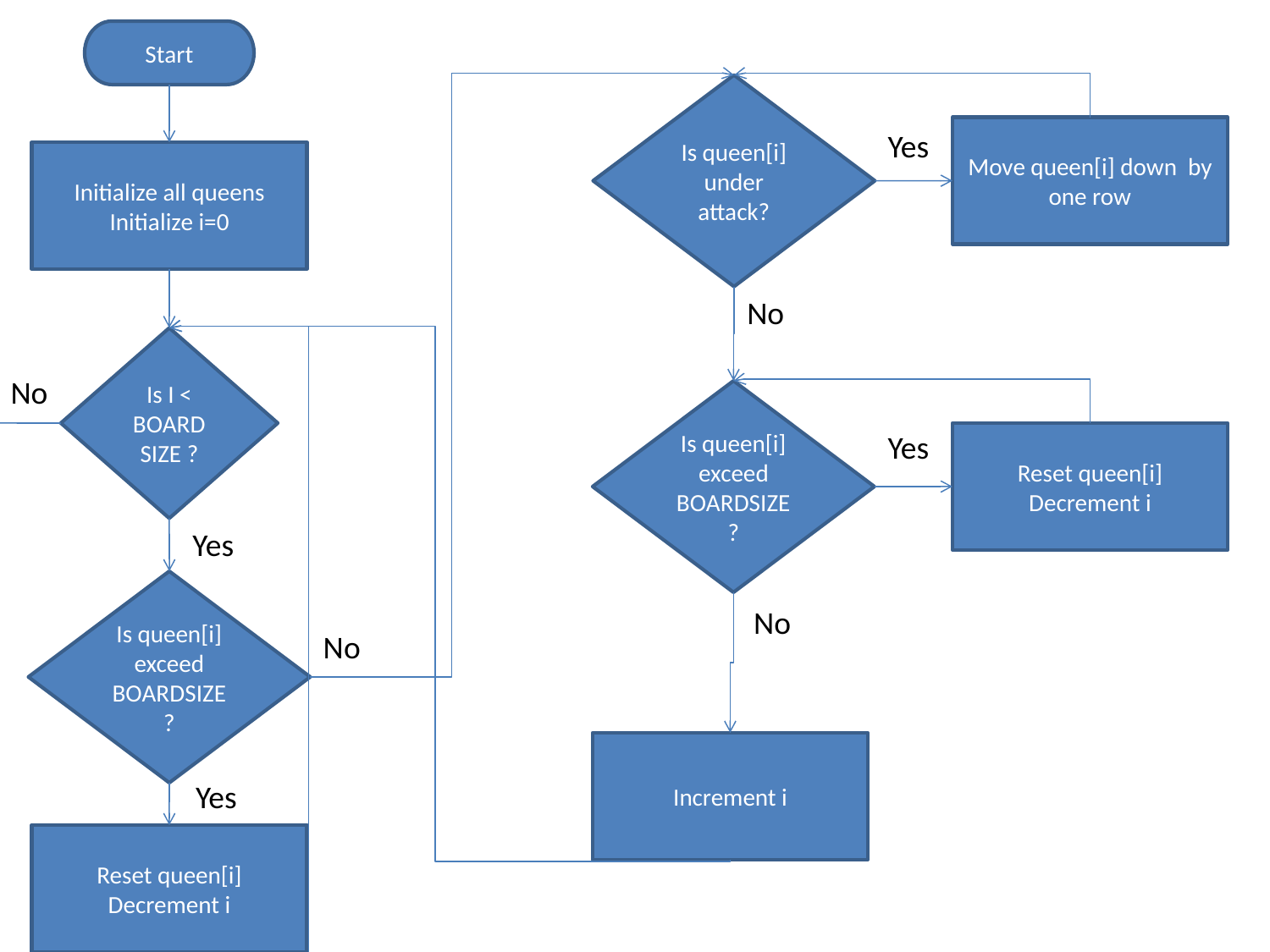

Start
Is queen[i] under attack?
Move queen[i] down  by one row
Yes
Initialize all queens
Initialize i=0
No
Is I < BOARDSIZE ?
No
Is queen[i] exceed BOARDSIZE?
End
Yes
Reset queen[i]
Decrement i
Yes
Is queen[i] exceed BOARDSIZE?
No
No
Increment i
Yes
Reset queen[i]
Decrement i